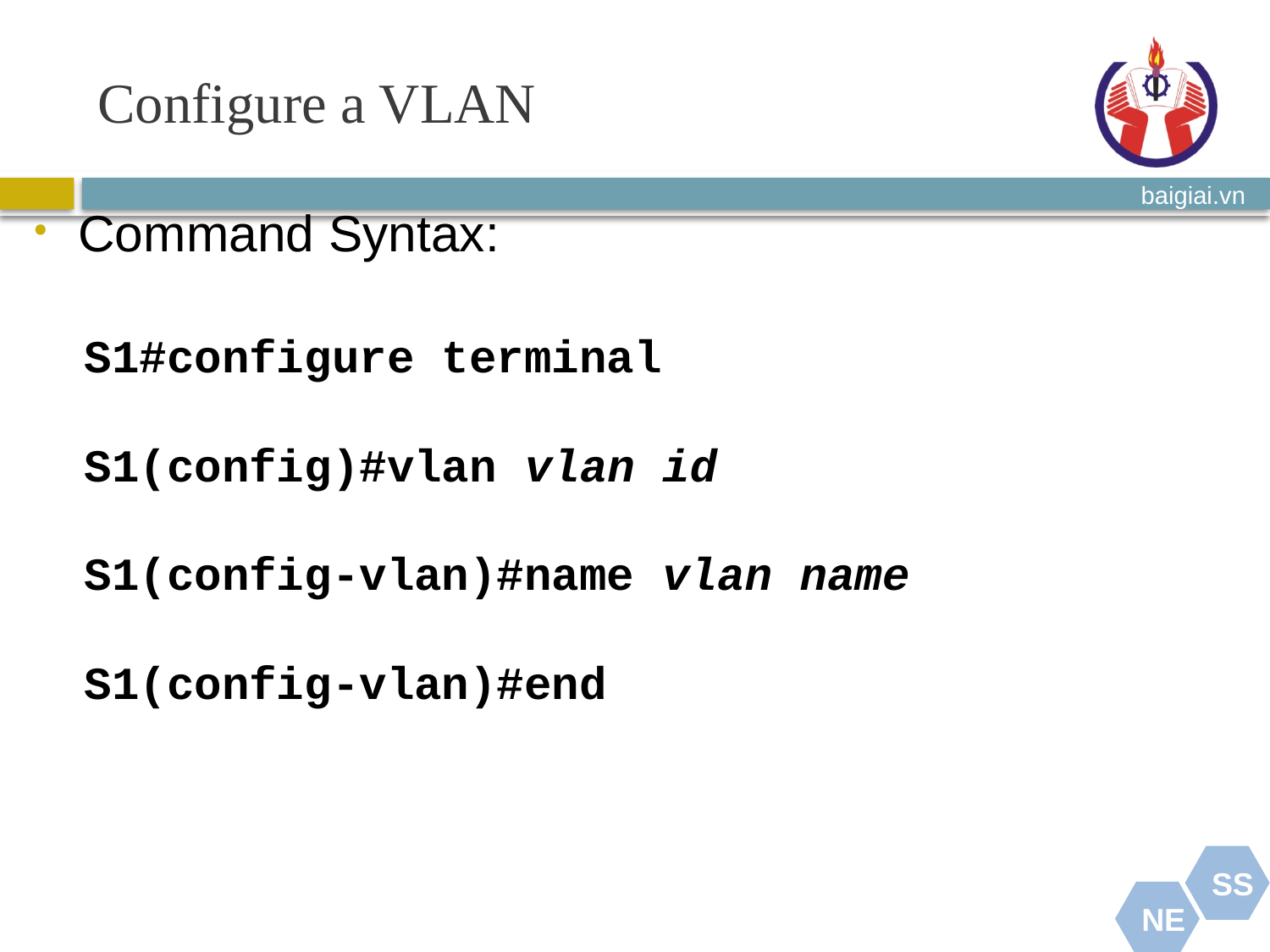

# Configure a VLAN
Command Syntax:
S1#configure terminal
S1(config)#vlan vlan id
S1(config-vlan)#name vlan name
S1(config-vlan)#end